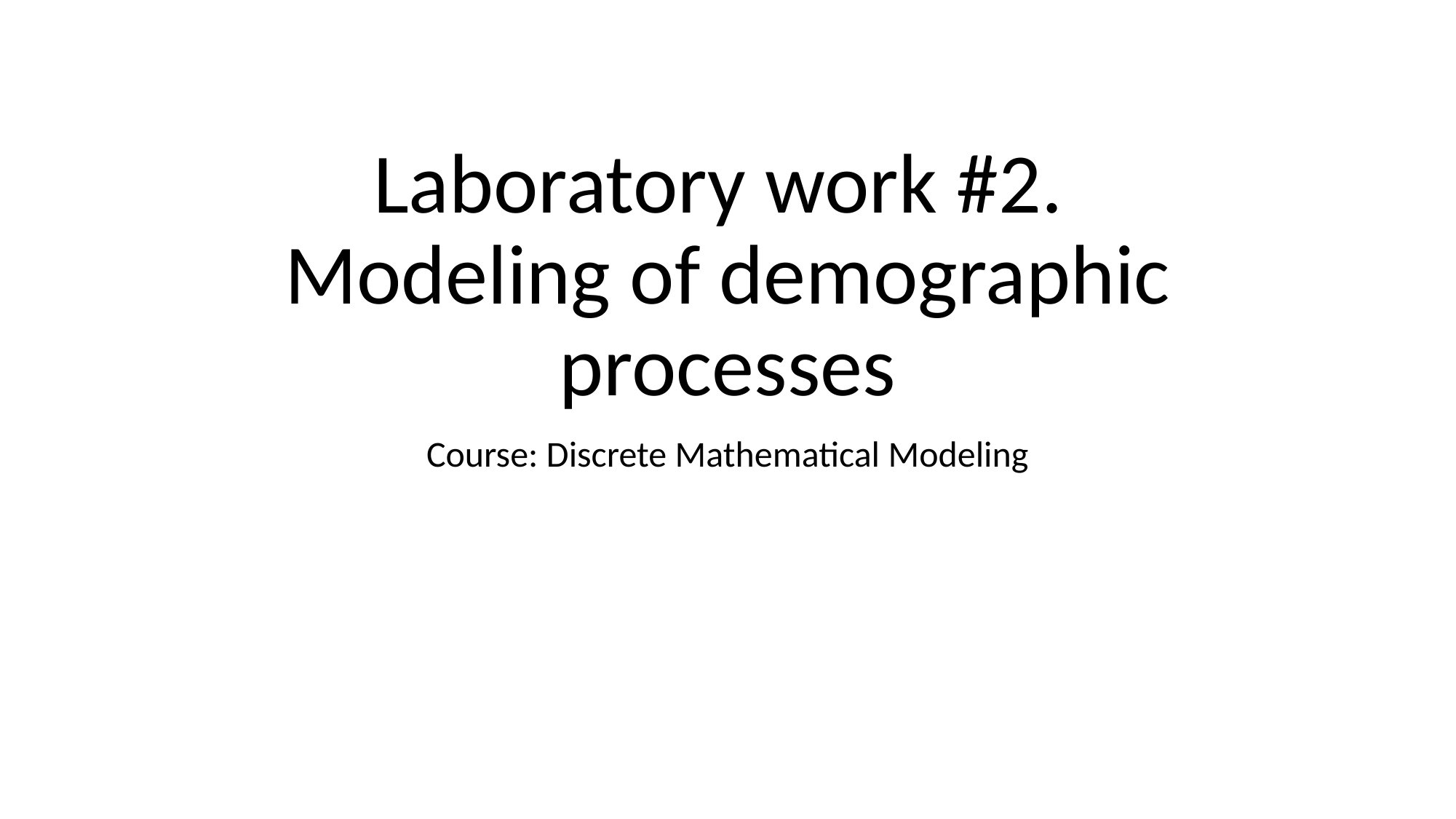

# Laboratory work #2. Modeling of demographic processes
Course: Discrete Mathematical Modeling